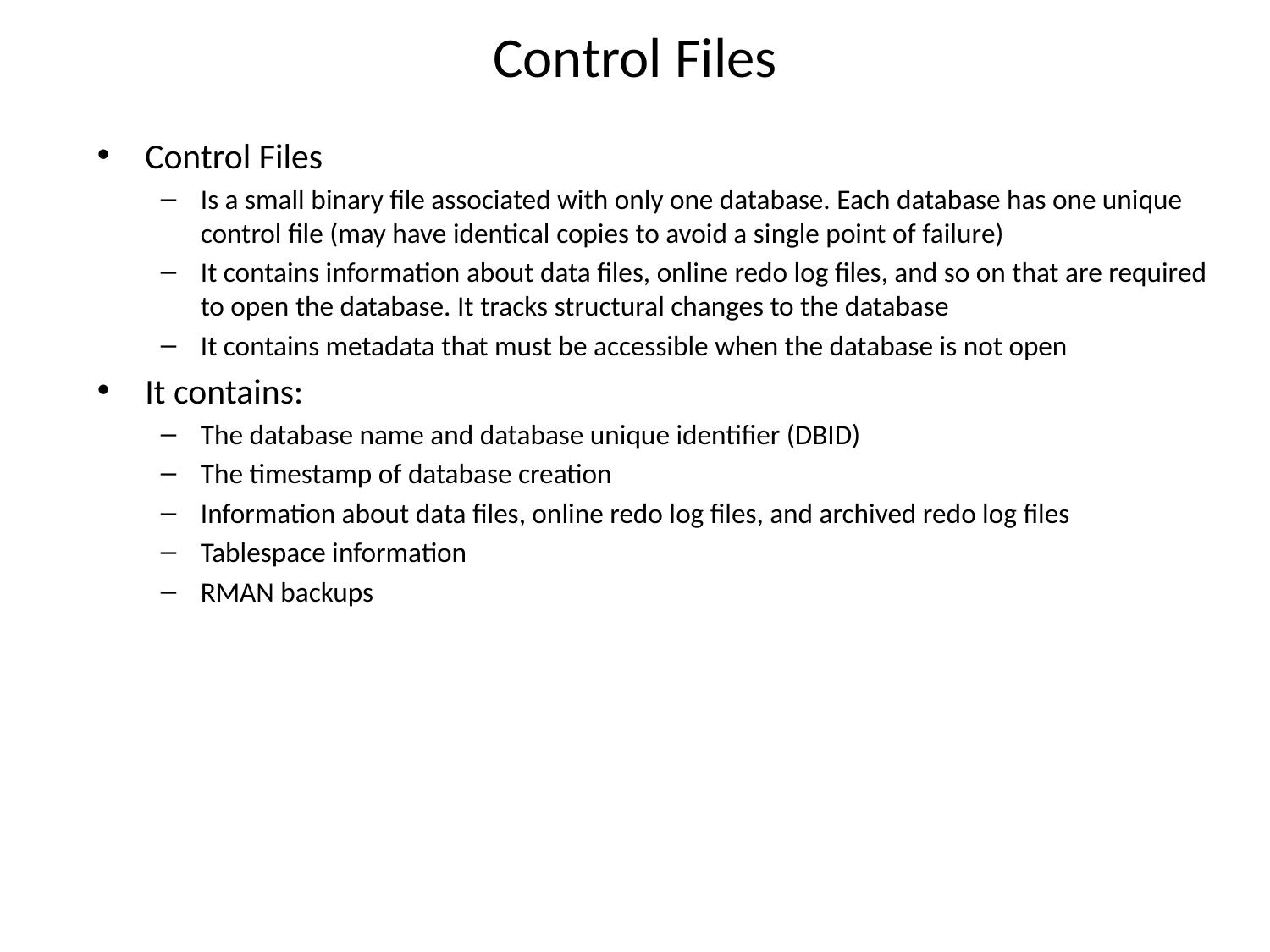

# Control Files
Control Files
Is a small binary file associated with only one database. Each database has one unique control file (may have identical copies to avoid a single point of failure)
It contains information about data files, online redo log files, and so on that are required to open the database. It tracks structural changes to the database
It contains metadata that must be accessible when the database is not open
It contains:
The database name and database unique identifier (DBID)
The timestamp of database creation
Information about data files, online redo log files, and archived redo log files
Tablespace information
RMAN backups